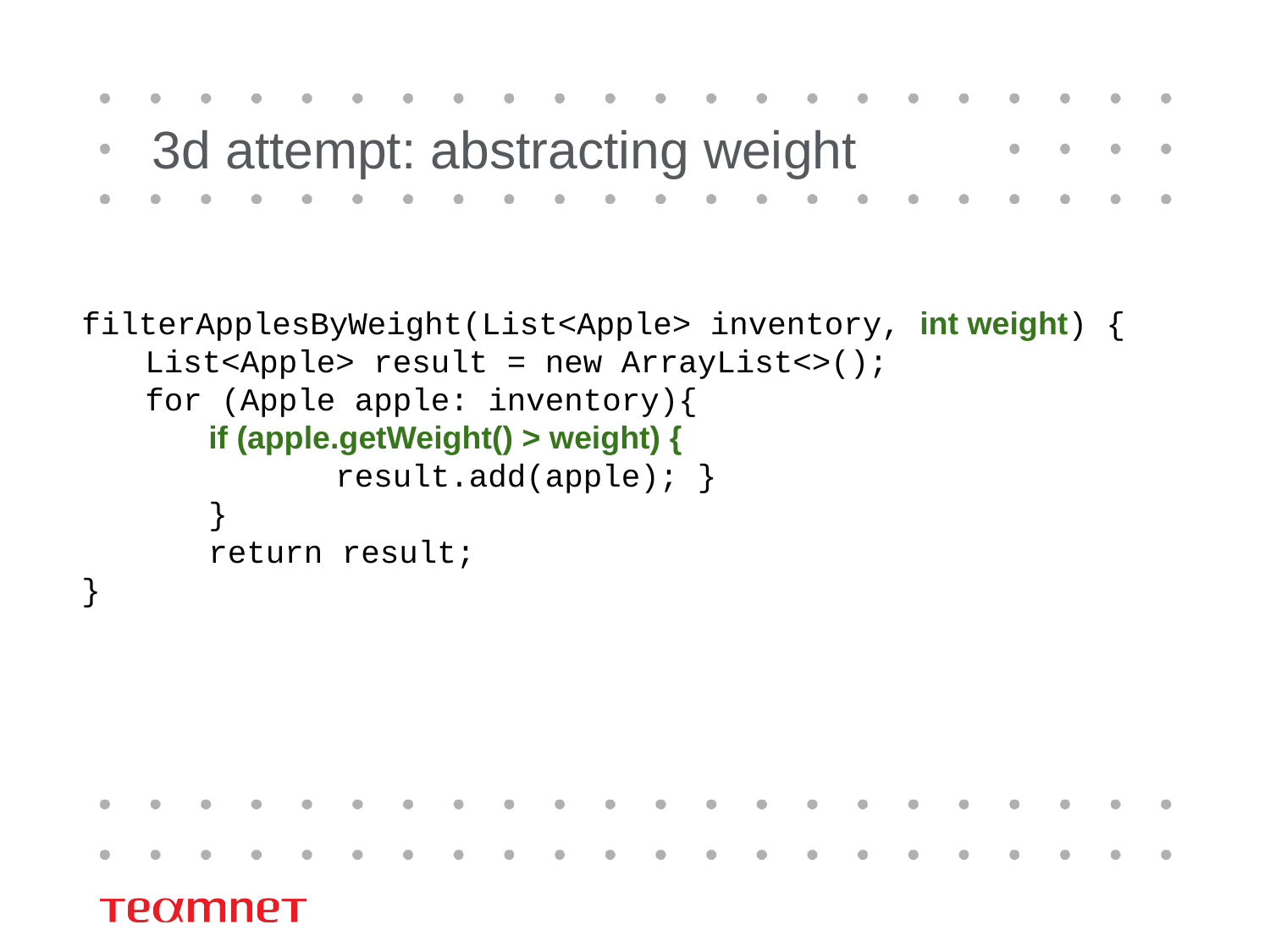

# 3d attempt: abstracting weight
filterApplesByWeight(List<Apple> inventory, int weight) {
List<Apple> result = new ArrayList<>();
for (Apple apple: inventory){
if (apple.getWeight() > weight) {
	result.add(apple); }
}
	return result;
}